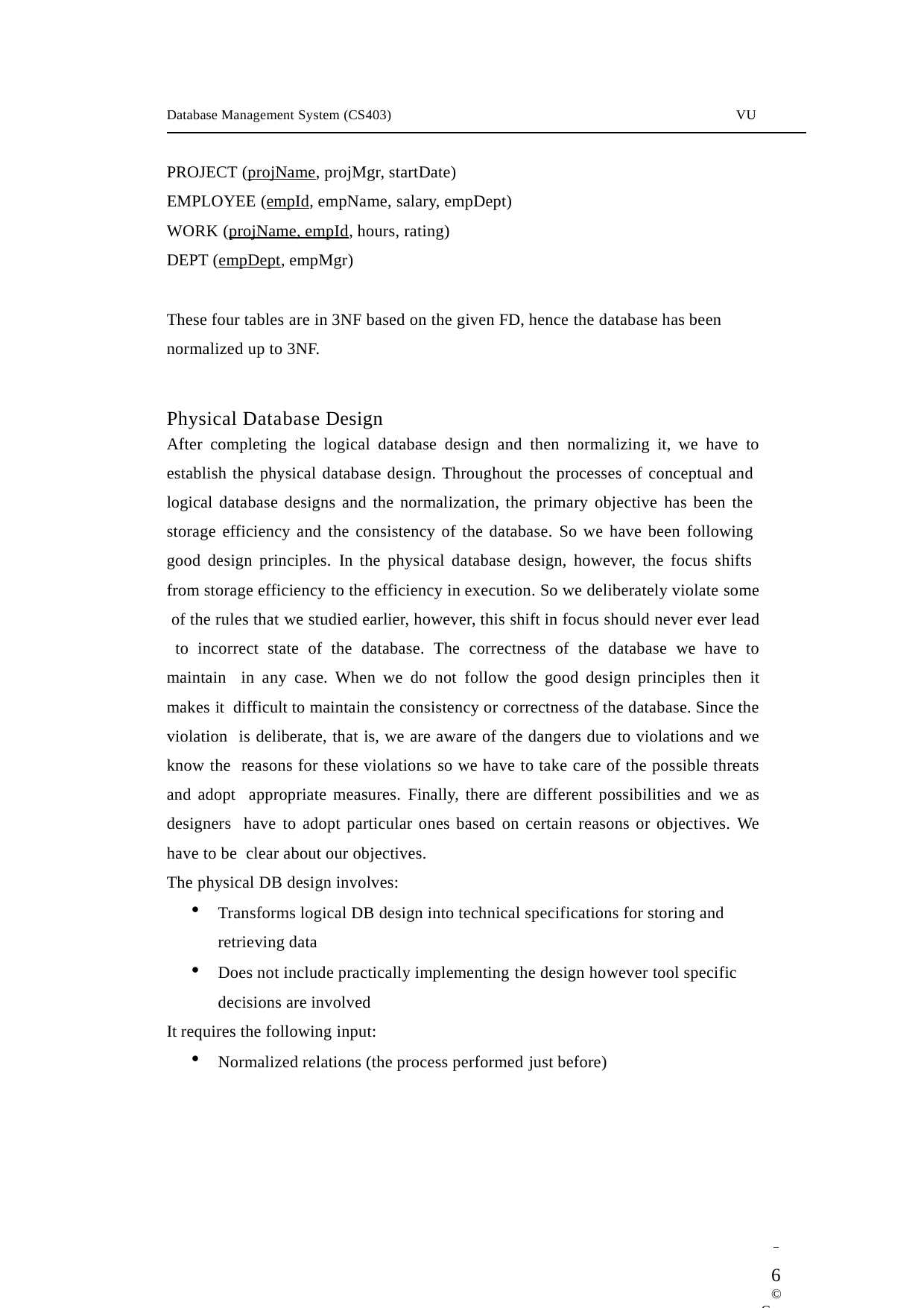

Database Management System (CS403)
VU

PROJECT (projName, projMgr, startDate)  EMPLOYEE (empId, empName, salary, empDept)  WORK (projName, empId, hours, rating)
DEPT (empDept, empMgr)

These four tables are in 3NF based on the given FD, hence the database has been  normalized up to 3NF.

Physical Database Design
After completing the logical database design and then normalizing it, we have to
establish the physical database design. Throughout the processes of conceptual and  logical database designs and the normalization, the primary objective has been the  storage efficiency and the consistency of the database. So we have been following  good design principles. In the physical database design, however, the focus shifts  from storage efficiency to the efficiency in execution. So we deliberately violate some  of the rules that we studied earlier, however, this shift in focus should never ever lead  to incorrect state of the database. The correctness of the database we have to maintain  in any case. When we do not follow the good design principles then it makes it  difficult to maintain the consistency or correctness of the database. Since the violation  is deliberate, that is, we are aware of the dangers due to violations and we know the  reasons for these violations so we have to take care of the possible threats and adopt  appropriate measures. Finally, there are different possibilities and we as designers  have to adopt particular ones based on certain reasons or objectives. We have to be  clear about our objectives.
The physical DB design involves:
Transforms logical DB design into technical specifications for storing and  retrieving data
Does not include practically implementing the design however tool specific  decisions are involved
It requires the following input:
Normalized relations (the process performed just before)
 	6
© Copyright Virtual University of Pakistan